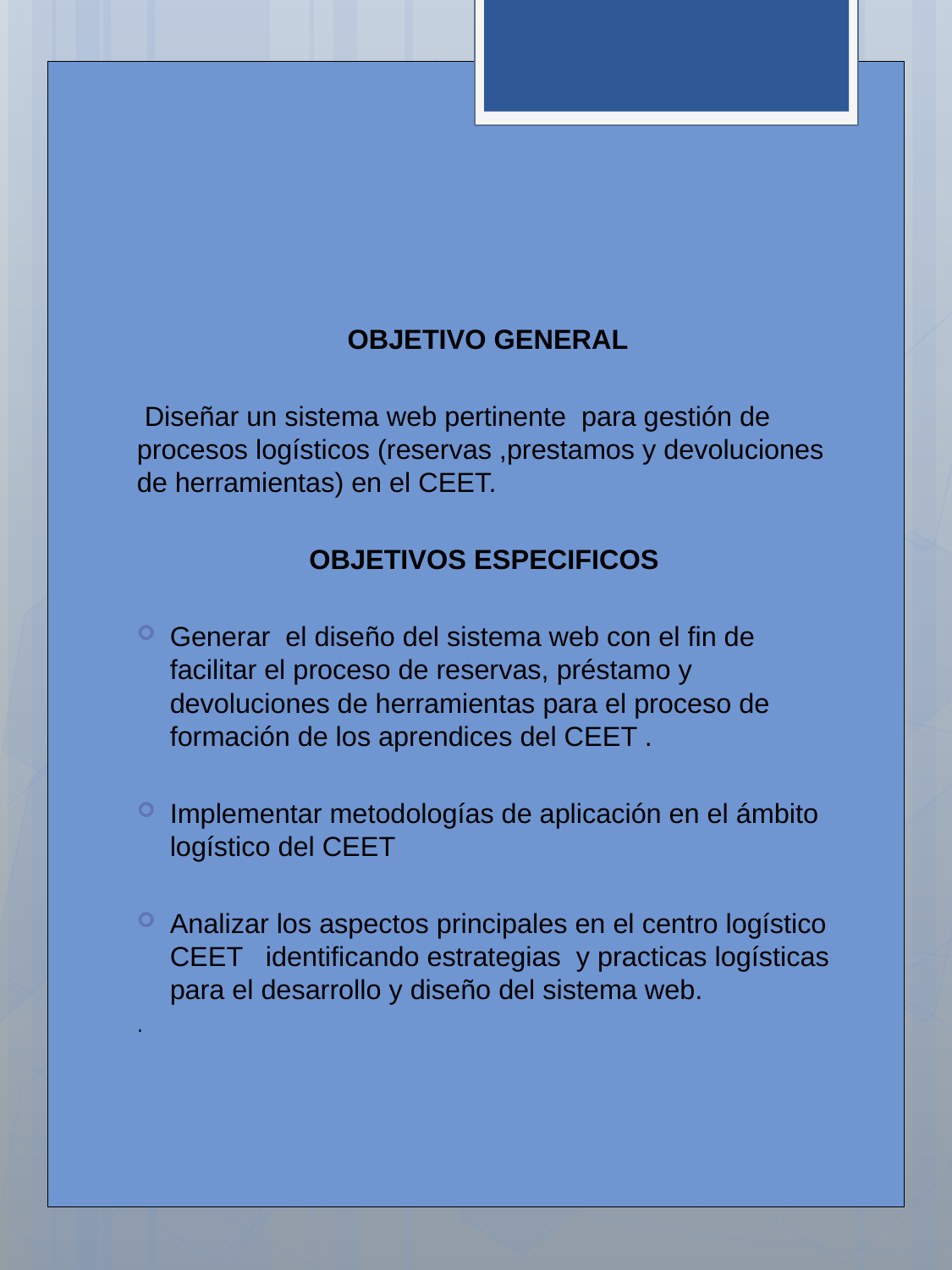

OBJETIVO GENERAL

 Diseñar un sistema web pertinente  para gestión de procesos logísticos (reservas ,prestamos y devoluciones  de herramientas) en el CEET.

OBJETIVOS ESPECIFICOS 

Generar  el diseño del sistema web con el fin de facilitar el proceso de reservas, préstamo y devoluciones de herramientas para el proceso de formación de los aprendices del CEET . 

Implementar metodologías de aplicación en el ámbito logístico del CEET

Analizar los aspectos principales en el centro logístico CEET   identificando estrategias  y practicas logísticas para el desarrollo y diseño del sistema web.
.